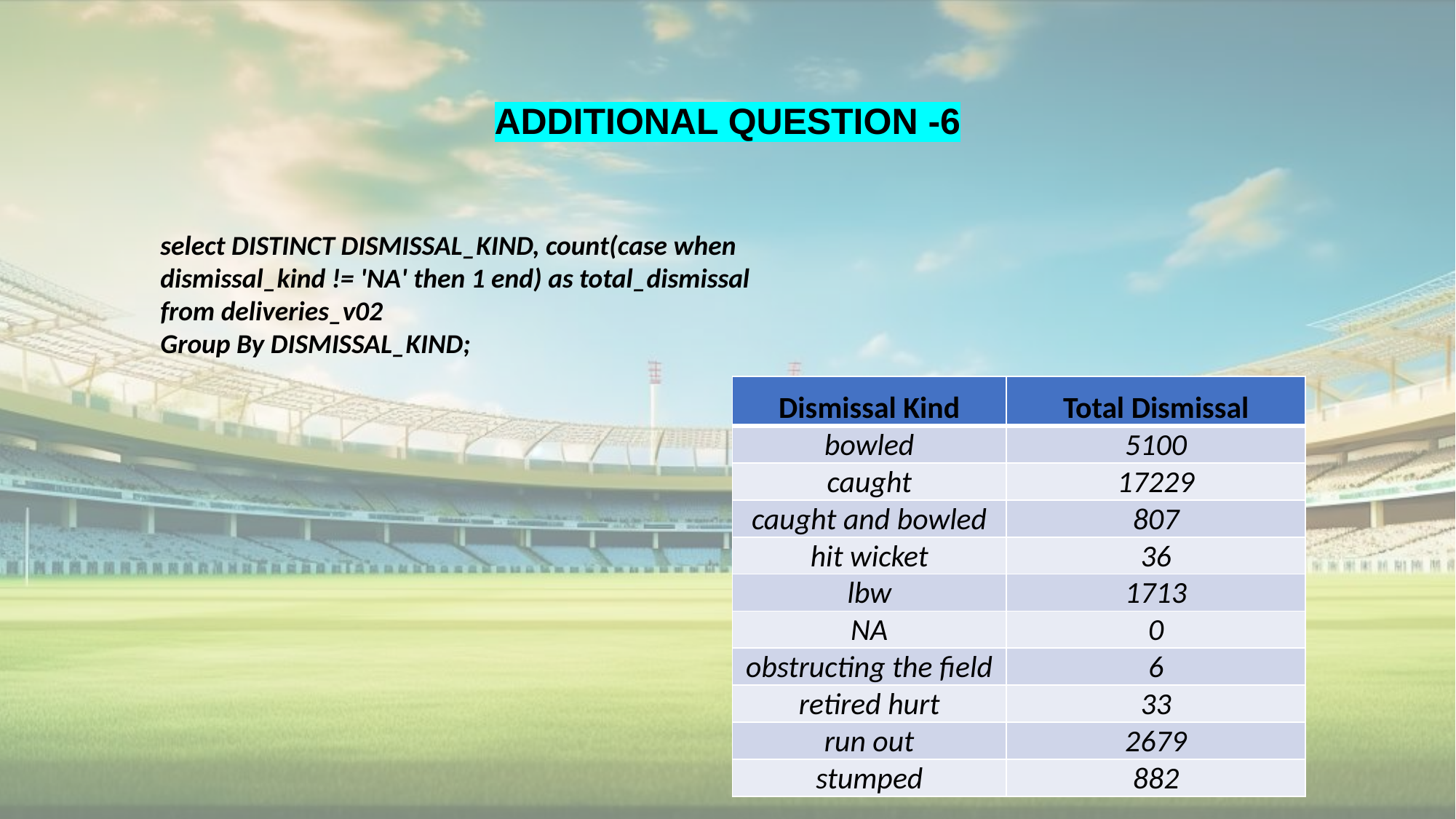

# ADDITIONAL QUESTION -6
select DISTINCT DISMISSAL_KIND, count(case when dismissal_kind != 'NA' then 1 end) as total_dismissal
from deliveries_v02
Group By DISMISSAL_KIND;
| Dismissal Kind | Total Dismissal |
| --- | --- |
| bowled | 5100 |
| caught | 17229 |
| caught and bowled | 807 |
| hit wicket | 36 |
| lbw | 1713 |
| NA | 0 |
| obstructing the field | 6 |
| retired hurt | 33 |
| run out | 2679 |
| stumped | 882 |